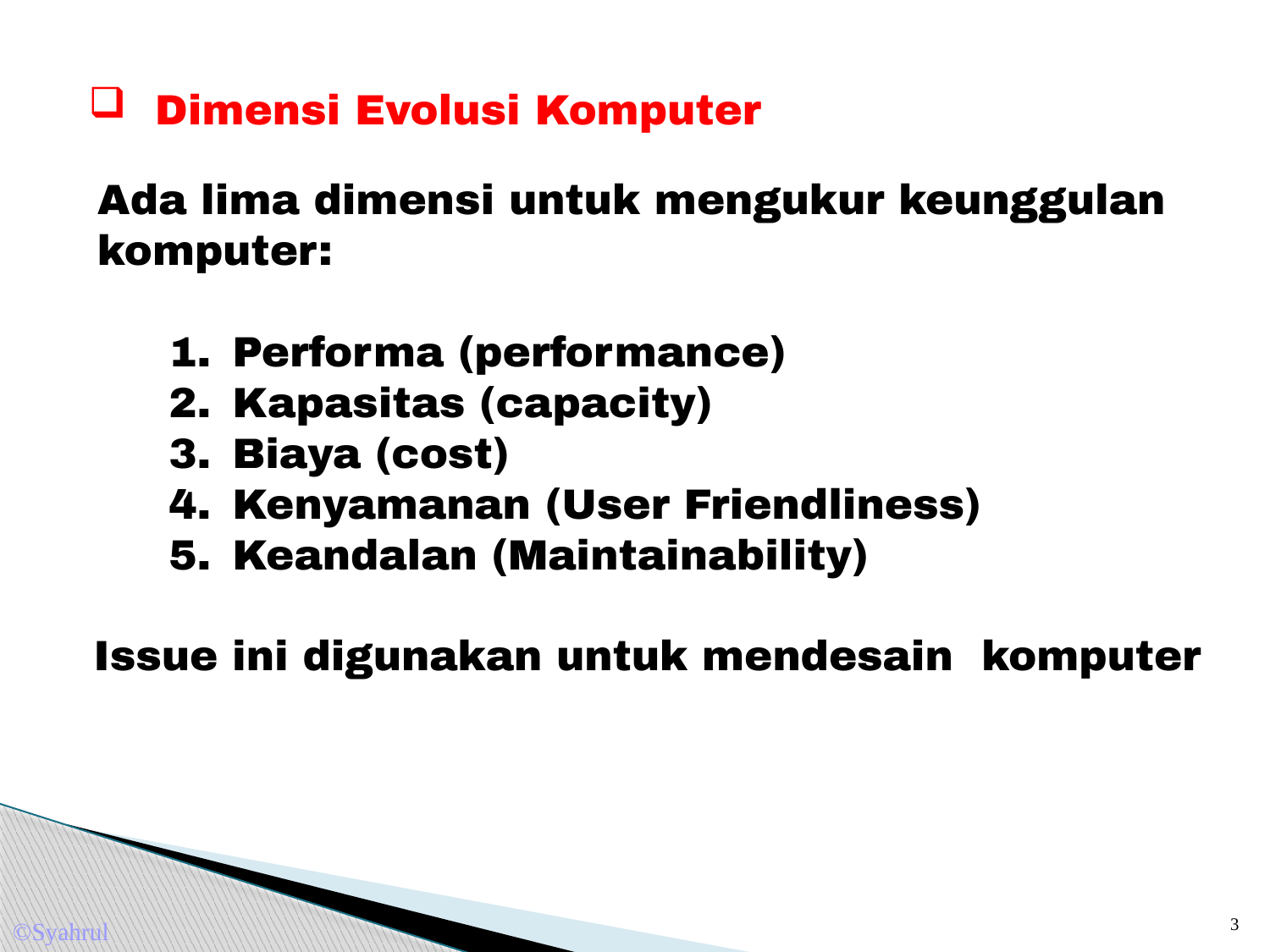

Dimensi Evolusi Komputer
Ada lima dimensi untuk mengukur keunggulan komputer:

Performa (performance)
Kapasitas (capacity)
Biaya (cost)
Kenyamanan (User Friendliness)
Keandalan (Maintainability)
Issue ini digunakan untuk mendesain  komputer
3